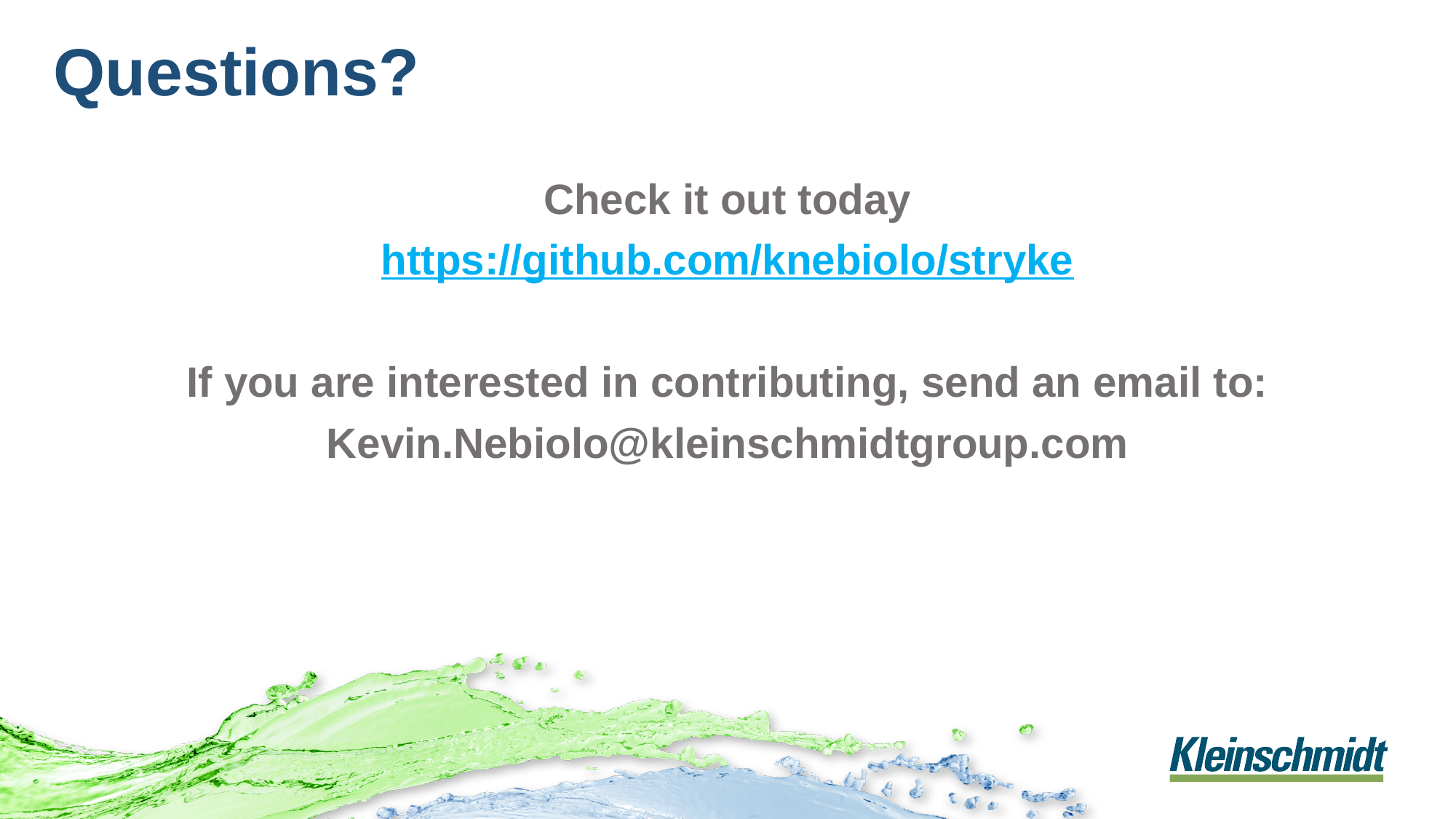

# Questions?
Check it out today
https://github.com/knebiolo/stryke

If you are interested in contributing, send an email to:
Kevin.Nebiolo@kleinschmidtgroup.com